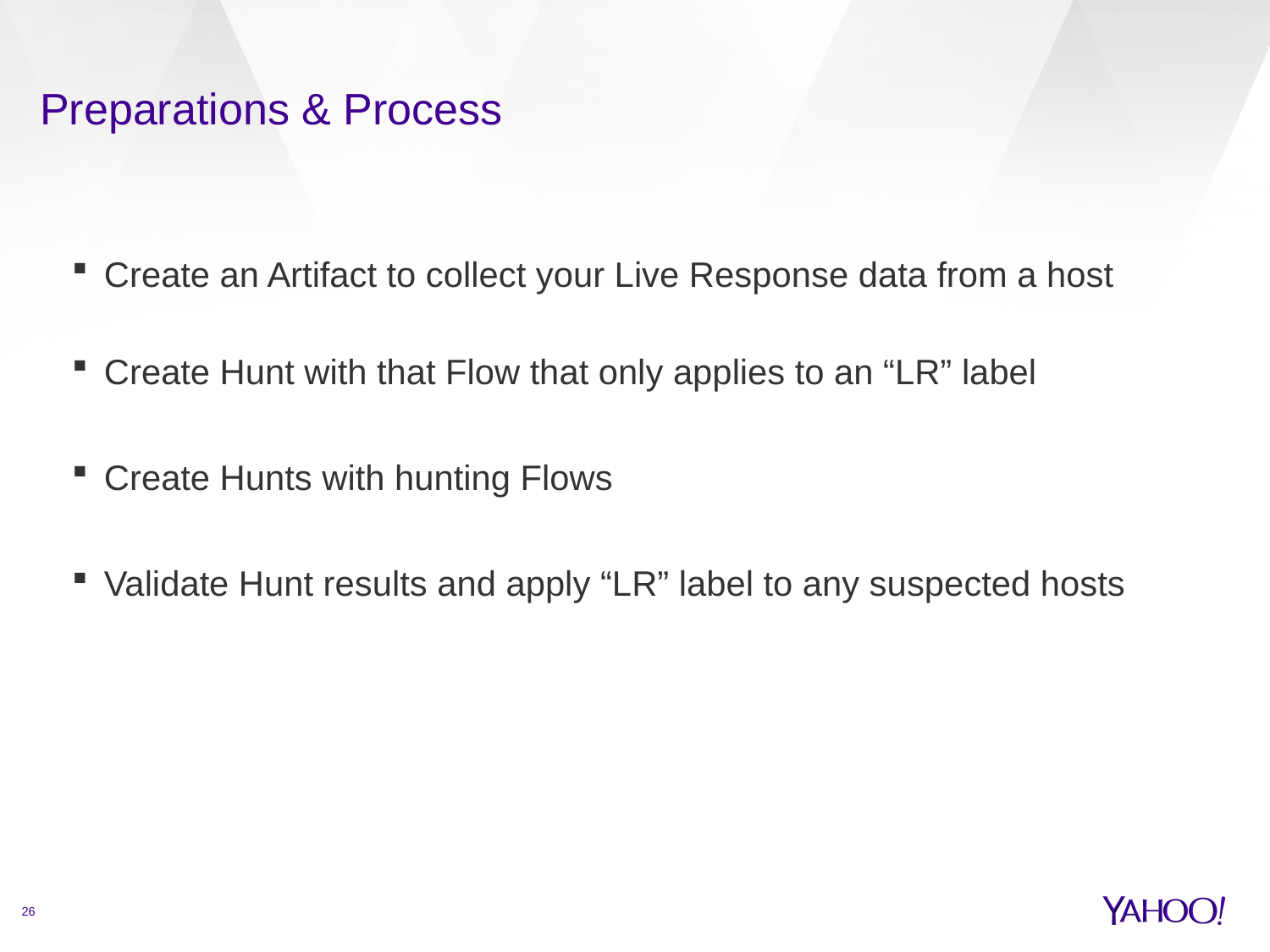

# Preparations & Process
Create an Artifact to collect your Live Response data from a host

Create Hunt with that Flow that only applies to an “LR” label

Create Hunts with hunting Flows

Validate Hunt results and apply “LR” label to any suspected hosts
26